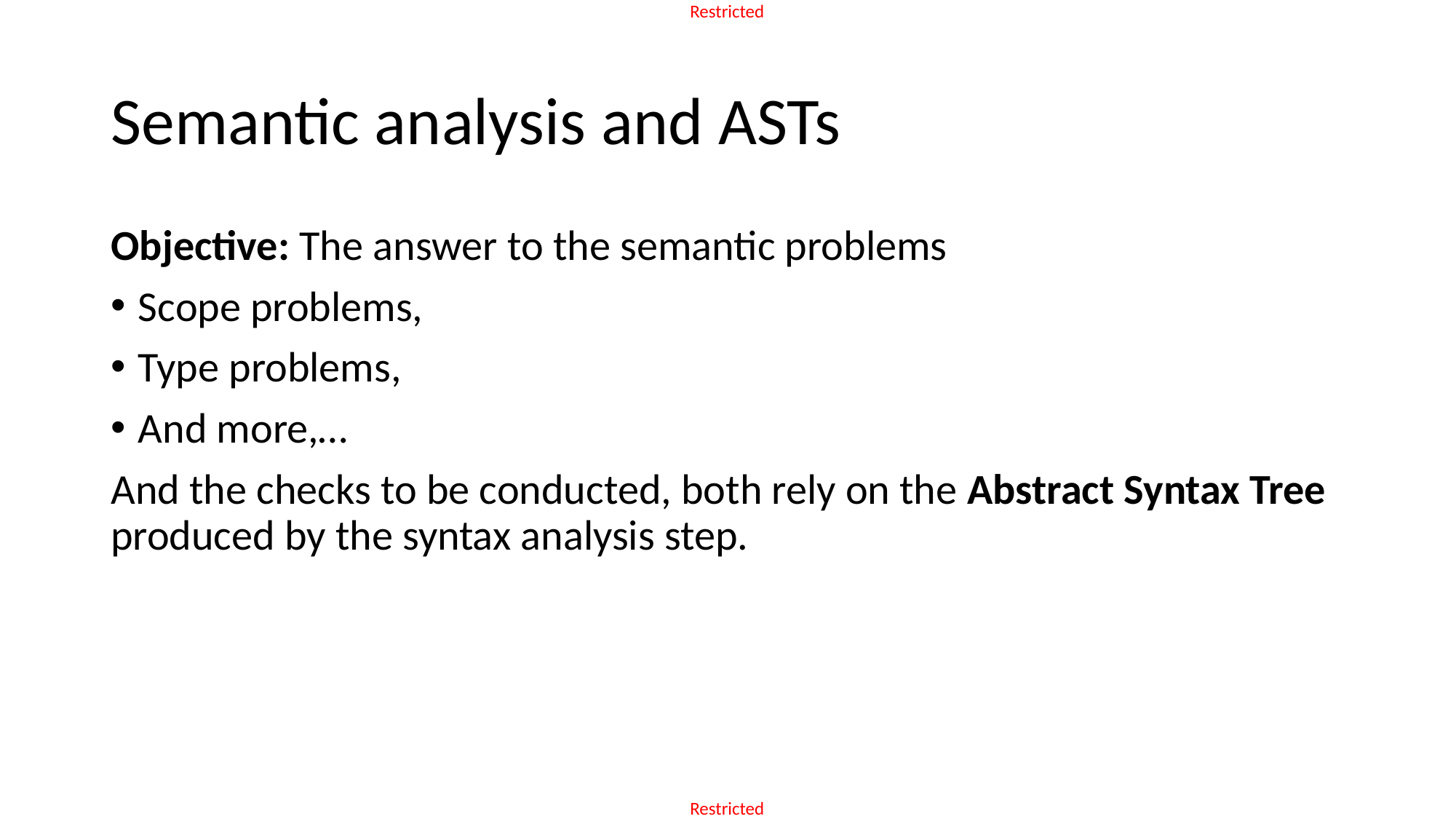

# Semantic analysis and ASTs
Objective: The answer to the semantic problems
Scope problems,
Type problems,
And more,…
And the checks to be conducted, both rely on the Abstract Syntax Tree produced by the syntax analysis step.